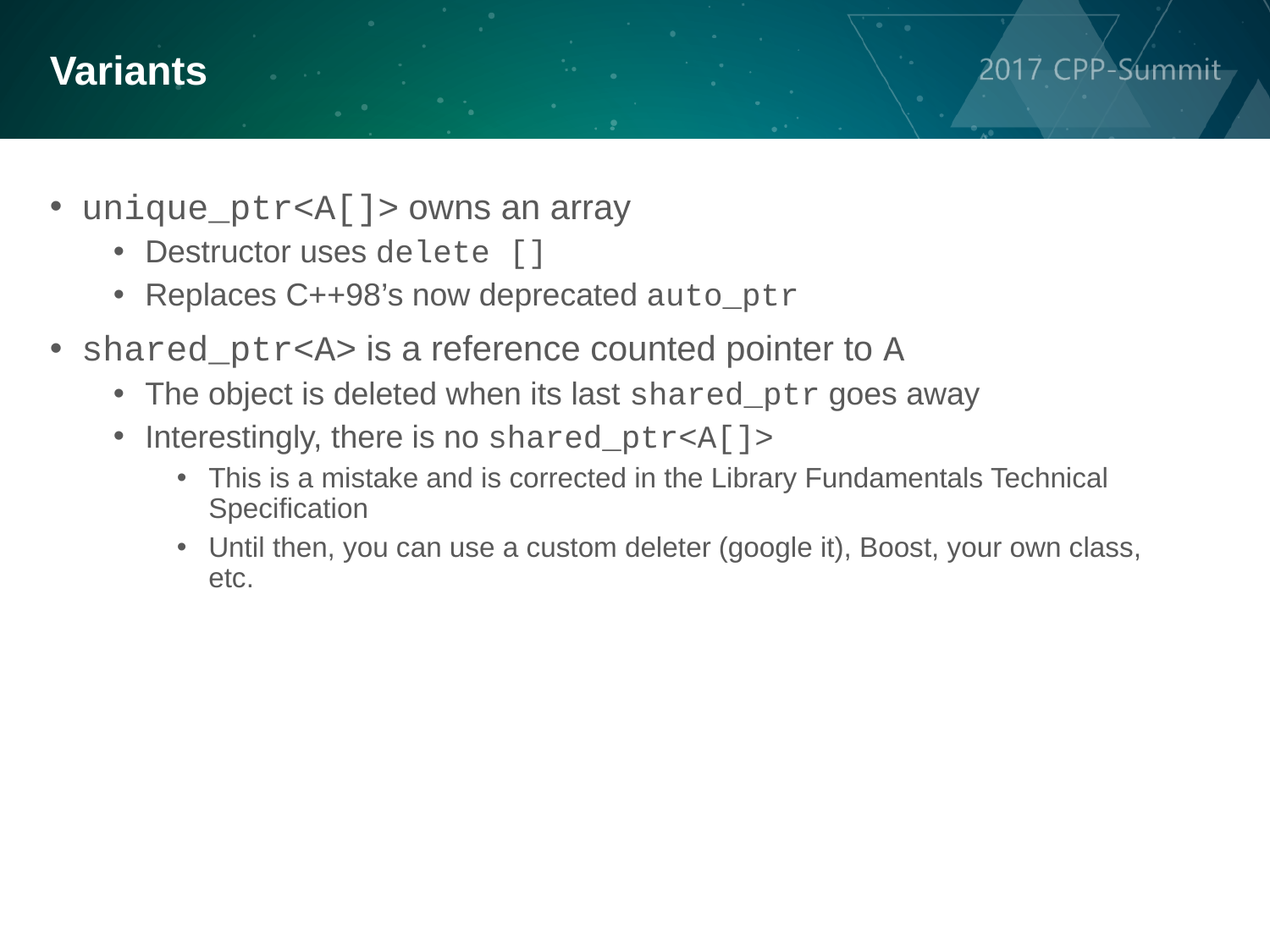

Variants
unique_ptr<A[]> owns an array
Destructor uses delete []
Replaces C++98’s now deprecated auto_ptr
shared_ptr<A> is a reference counted pointer to A
The object is deleted when its last shared_ptr goes away
Interestingly, there is no shared_ptr<A[]>
This is a mistake and is corrected in the Library Fundamentals Technical Specification
Until then, you can use a custom deleter (google it), Boost, your own class, etc.